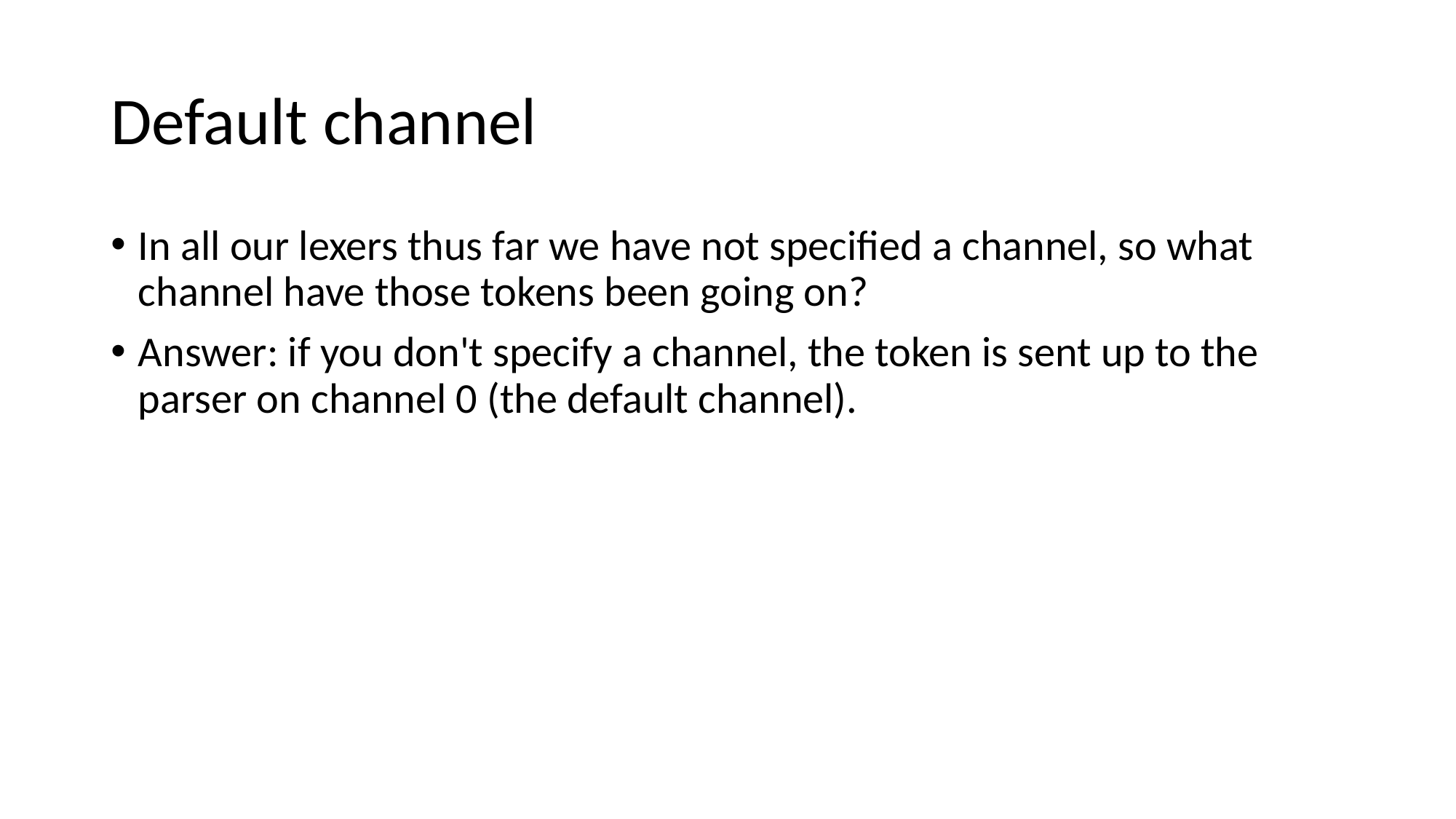

# Default channel
In all our lexers thus far we have not specified a channel, so what channel have those tokens been going on?
Answer: if you don't specify a channel, the token is sent up to the parser on channel 0 (the default channel).